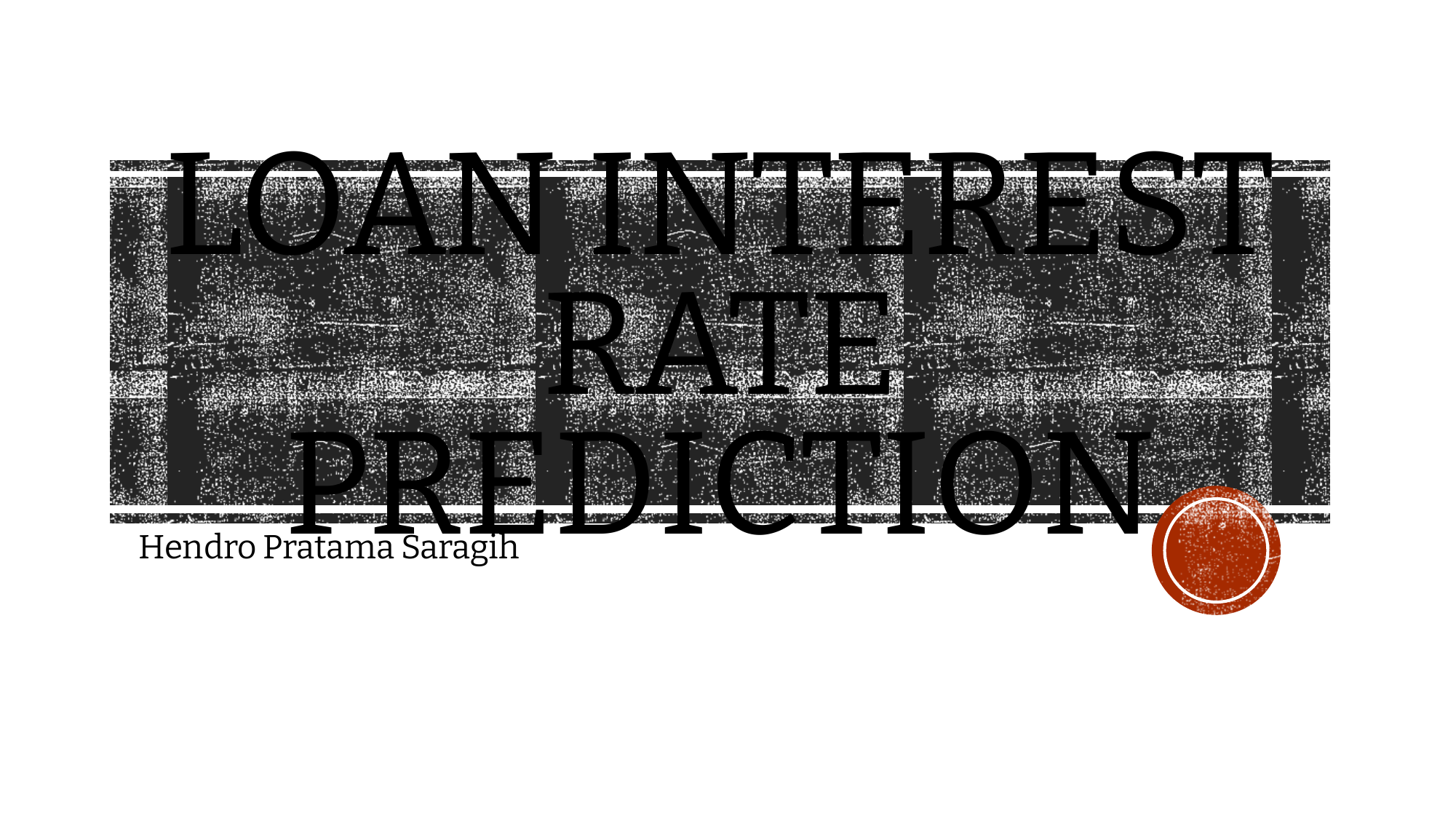

# LOAN INTEREST RATE PREDICTION
Hendro Pratama Saragih